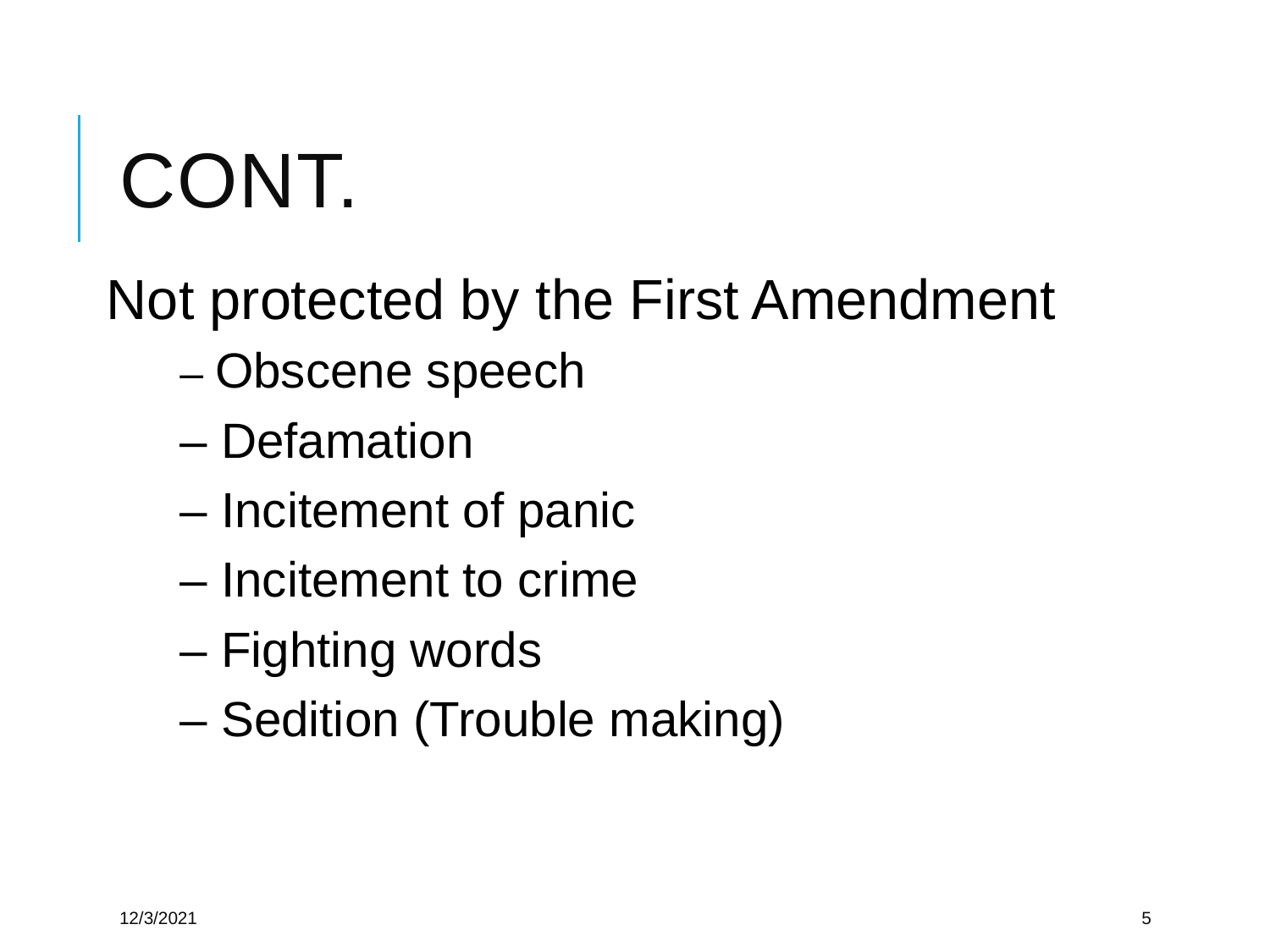

# Cont.
Not protected by the First Amendment
– Obscene speech
– Defamation
– Incitement of panic
– Incitement to crime
– Fighting words
– Sedition (Trouble making)
12/3/2021
5